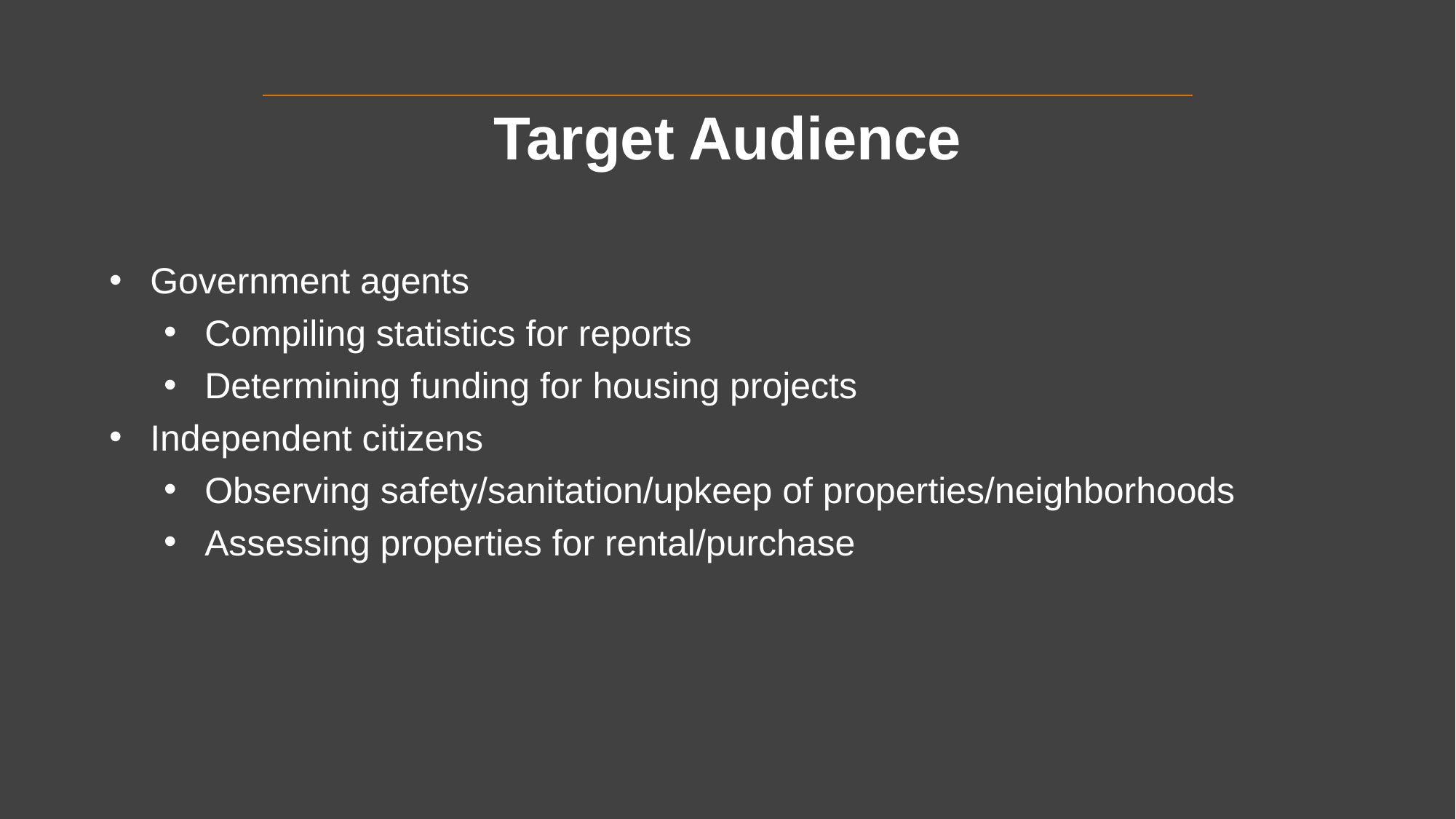

# Target Audience
Government agents
Compiling statistics for reports
Determining funding for housing projects
Independent citizens
Observing safety/sanitation/upkeep of properties/neighborhoods
Assessing properties for rental/purchase